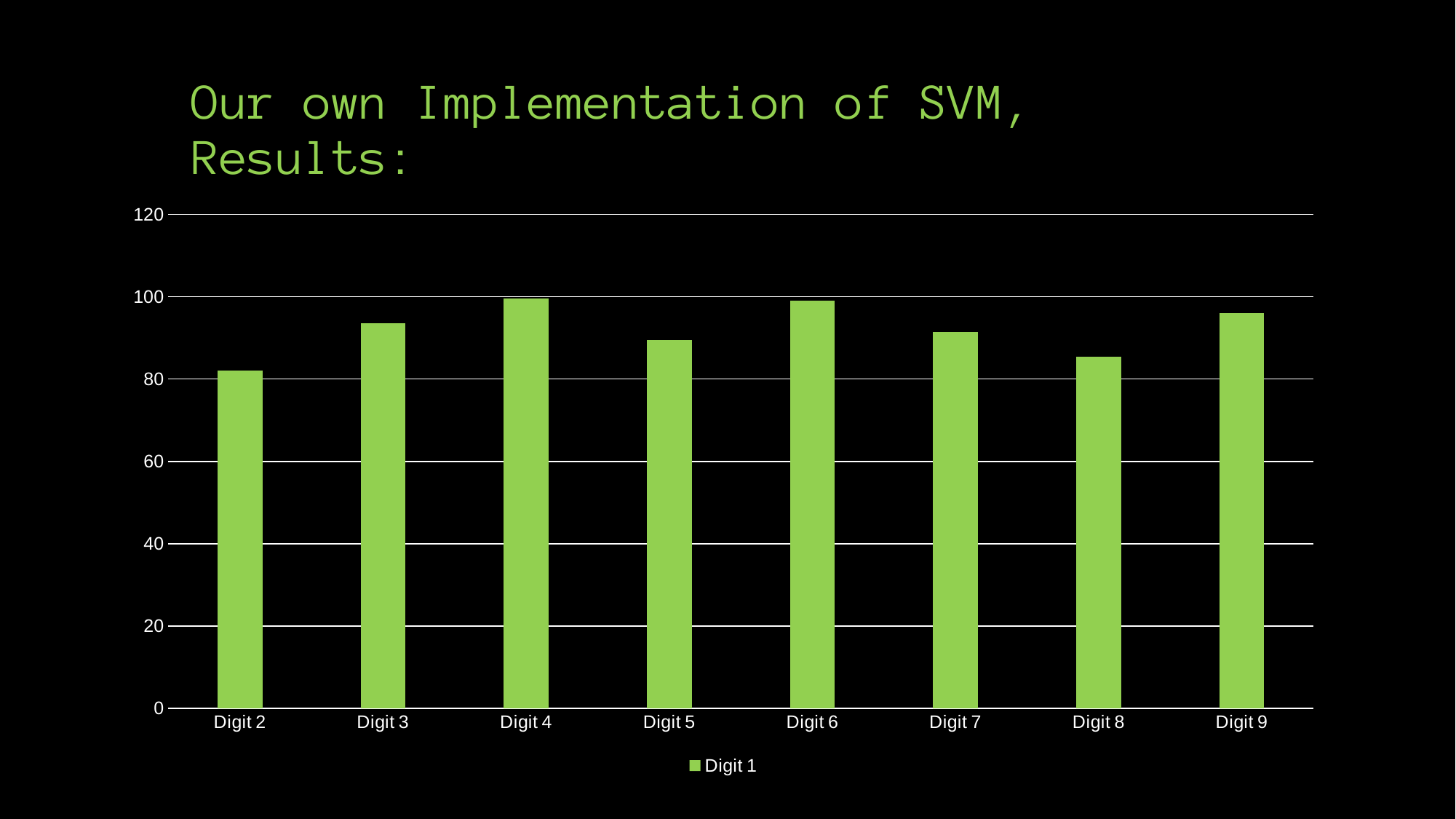

# Our own Implementation of SVM, Results:

### Chart

| Category | Digit 1 |
|---|---|
| Digit 2 | 82.0 |
| Digit 3 | 93.5 |
| Digit 4 | 99.5 |
| Digit 5 | 89.5 |
| Digit 6 | 99.0 |
| Digit 7 | 91.5 |
| Digit 8 | 85.5 |
| Digit 9 | 96.0 |